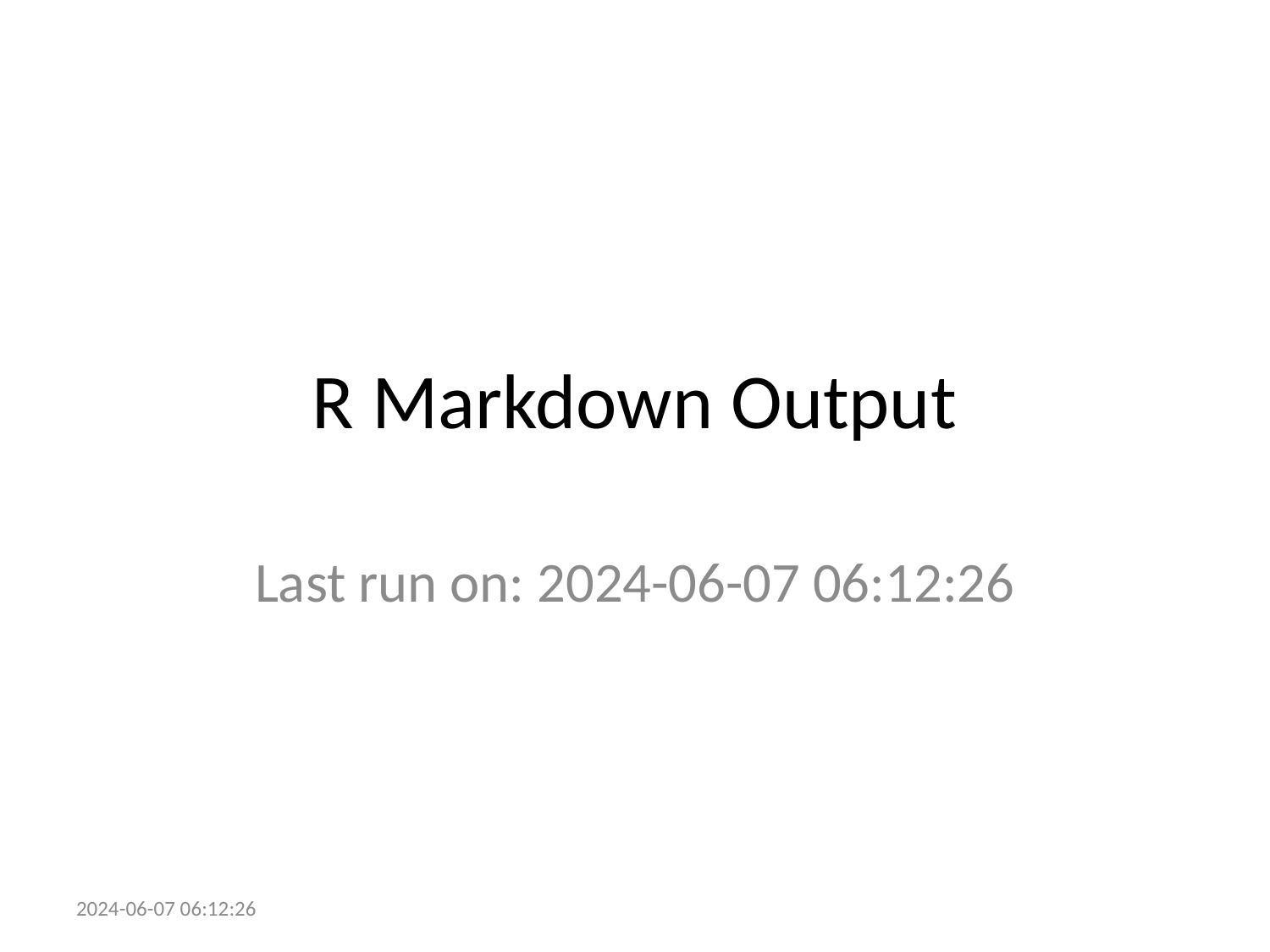

# R Markdown Output
Last run on: 2024-06-07 06:12:26
2024-06-07 06:12:26